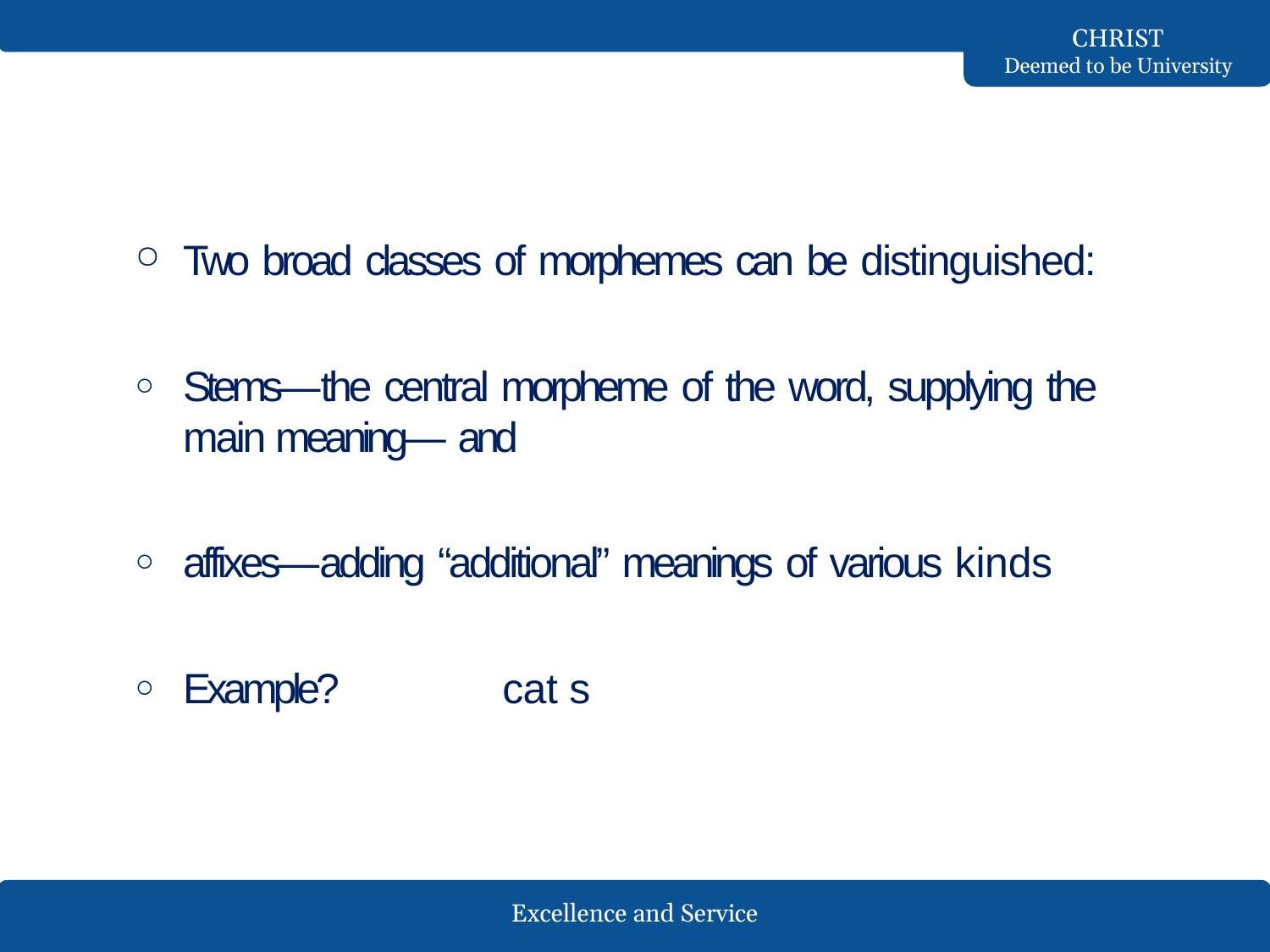

CHRIST
Deemed to be University
Two broad classes of morphemes can be distinguished:

Stems—the central morpheme of the word, supplying the main meaning— and

affixes—adding “additional” meanings of various kinds

Example? 	cat	s
Excellence and Service